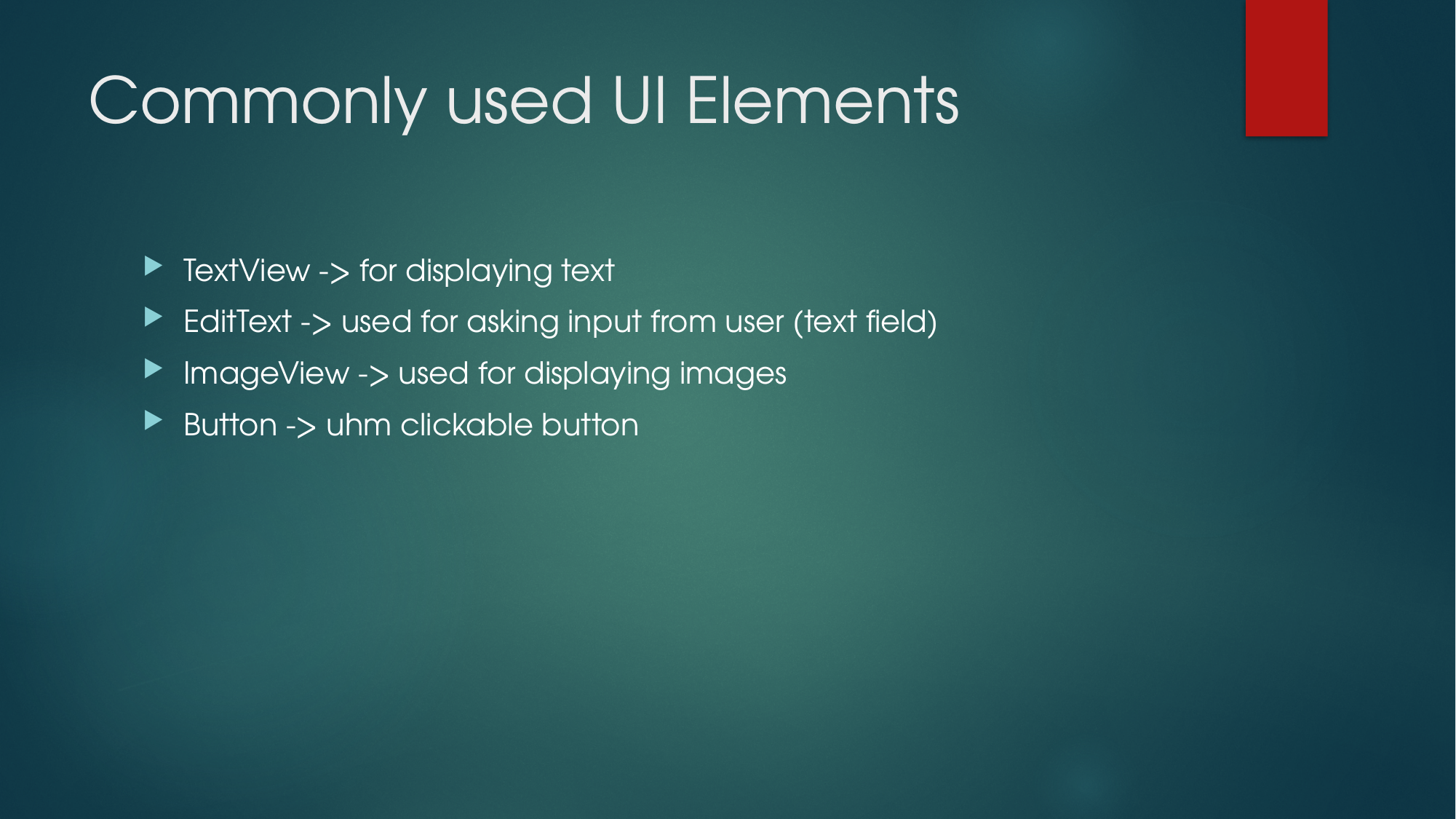

# Commonly used UI Elements
TextView -> for displaying text
EditText -> used for asking input from user (text field)
ImageView -> used for displaying images
Button -> uhm clickable button